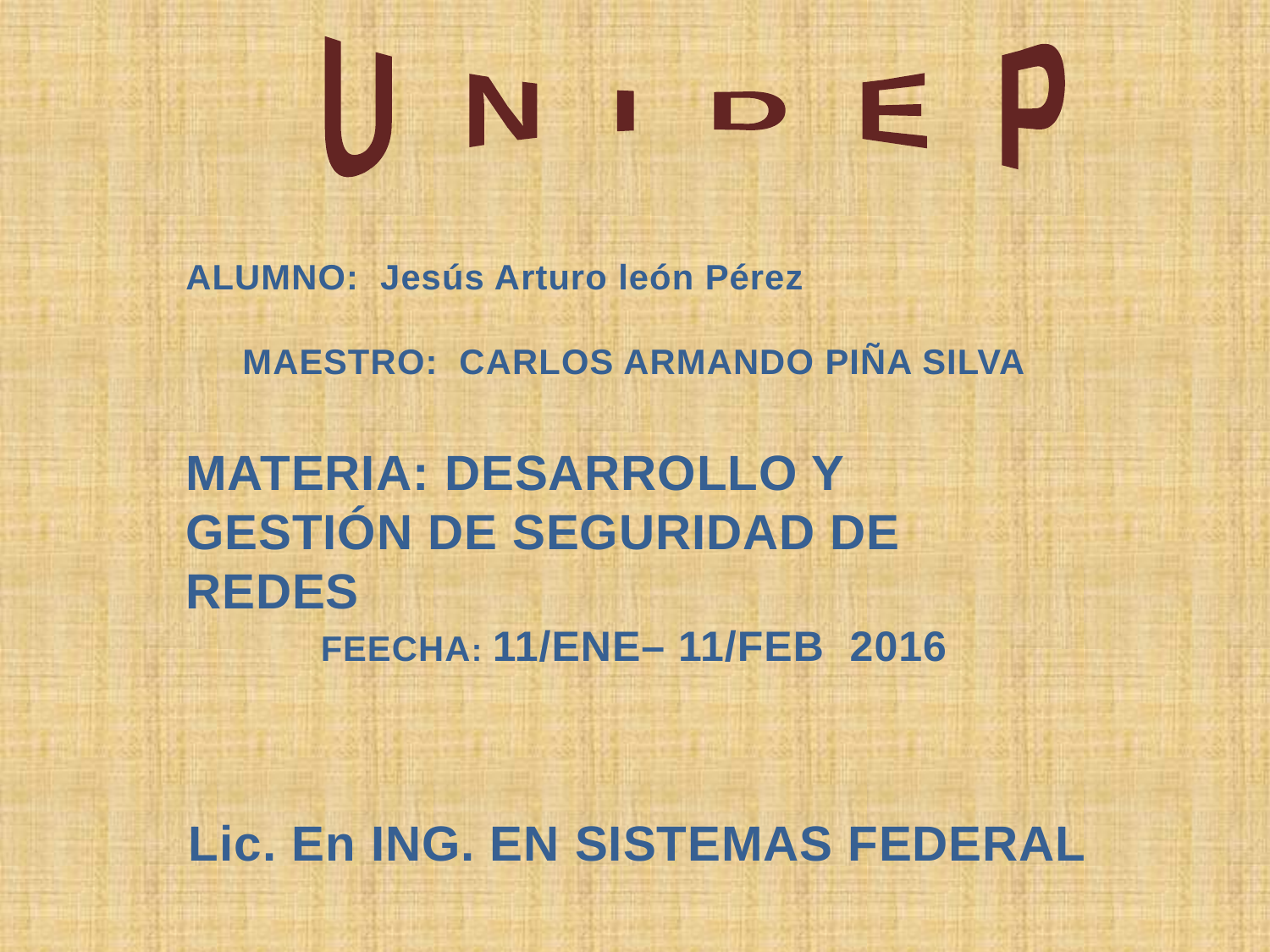

U  N  I  D  E  P

ALUMNO:  Jesús Arturo león Pérez

MAESTRO:  CARLOS ARMANDO PIÑA SILVA

MATERIA: DESARROLLO Y GESTIÓN DE SEGURIDAD DE REDES
FEECHA: 11/ENE– 11/FEB  2016

Lic. En ING. EN SISTEMAS FEDERAL